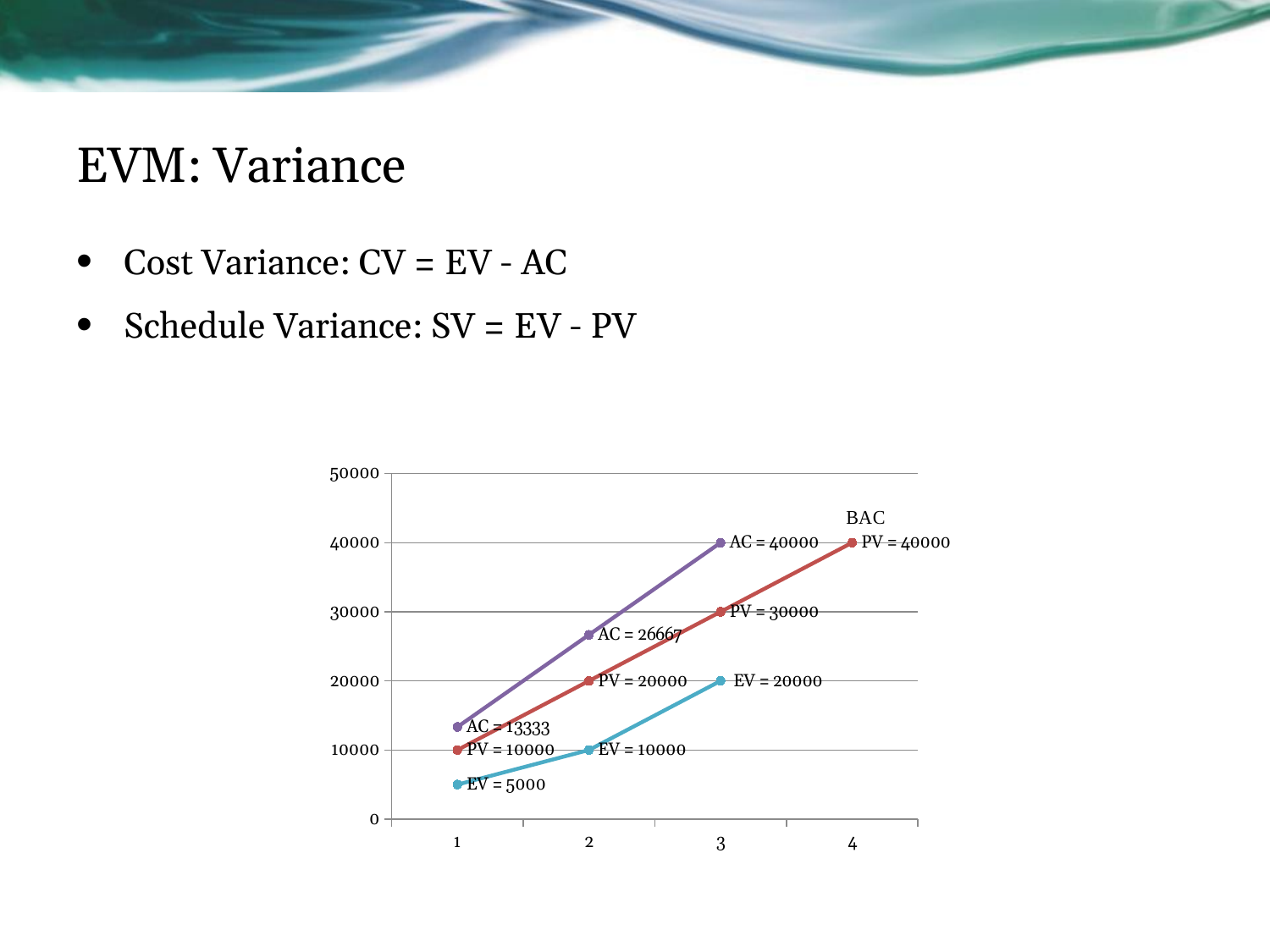

# EVM: Variance
Cost Variance: CV = EV - AC
Schedule Variance: SV = EV - PV

### Chart

| Category |  |  |  |
|---|---|---|---|